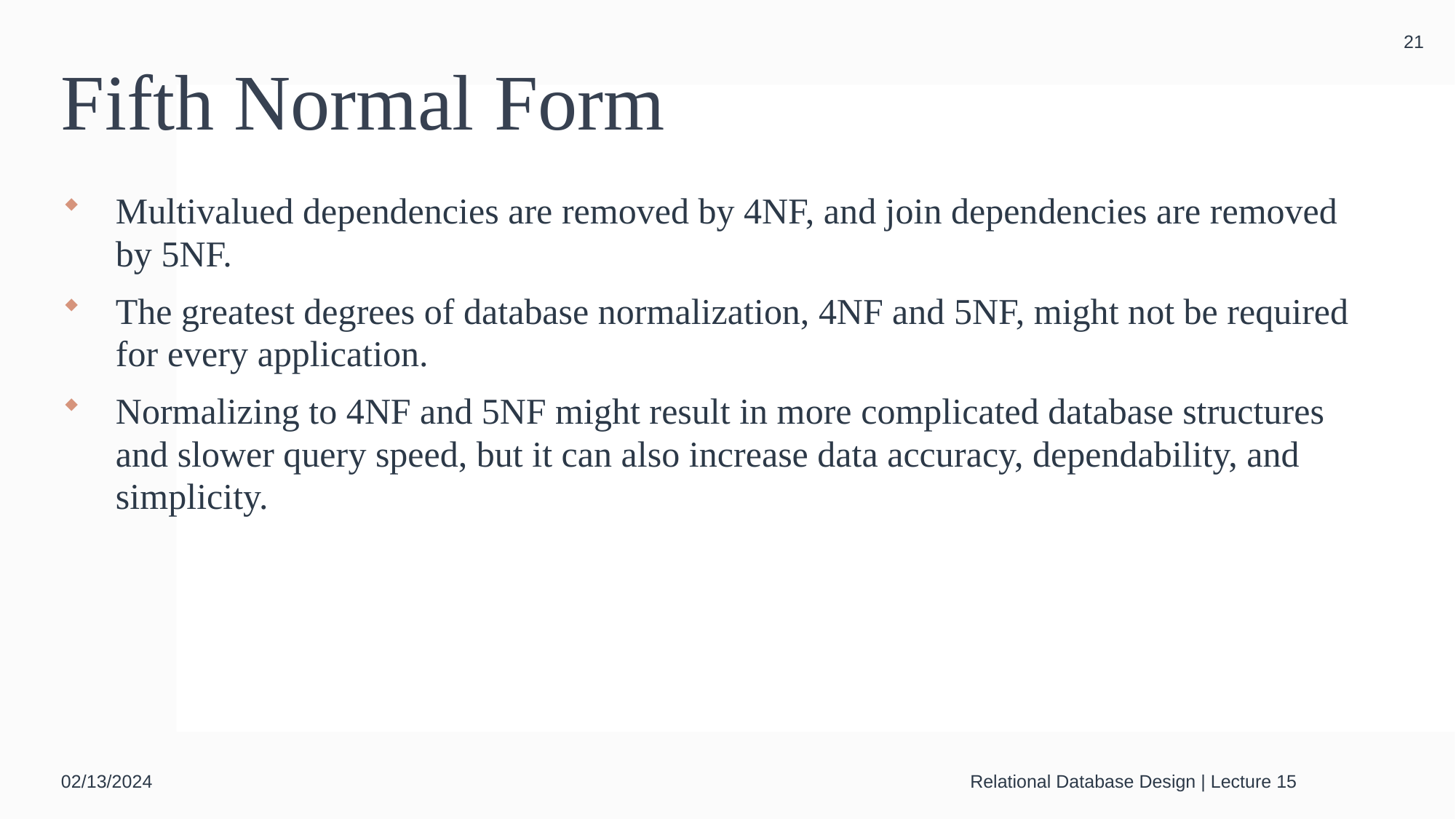

21
# Fifth Normal Form
Multivalued dependencies are removed by 4NF, and join dependencies are removed by 5NF.
The greatest degrees of database normalization, 4NF and 5NF, might not be required for every application.
Normalizing to 4NF and 5NF might result in more complicated database structures and slower query speed, but it can also increase data accuracy, dependability, and simplicity.
02/13/2024
Relational Database Design | Lecture 15